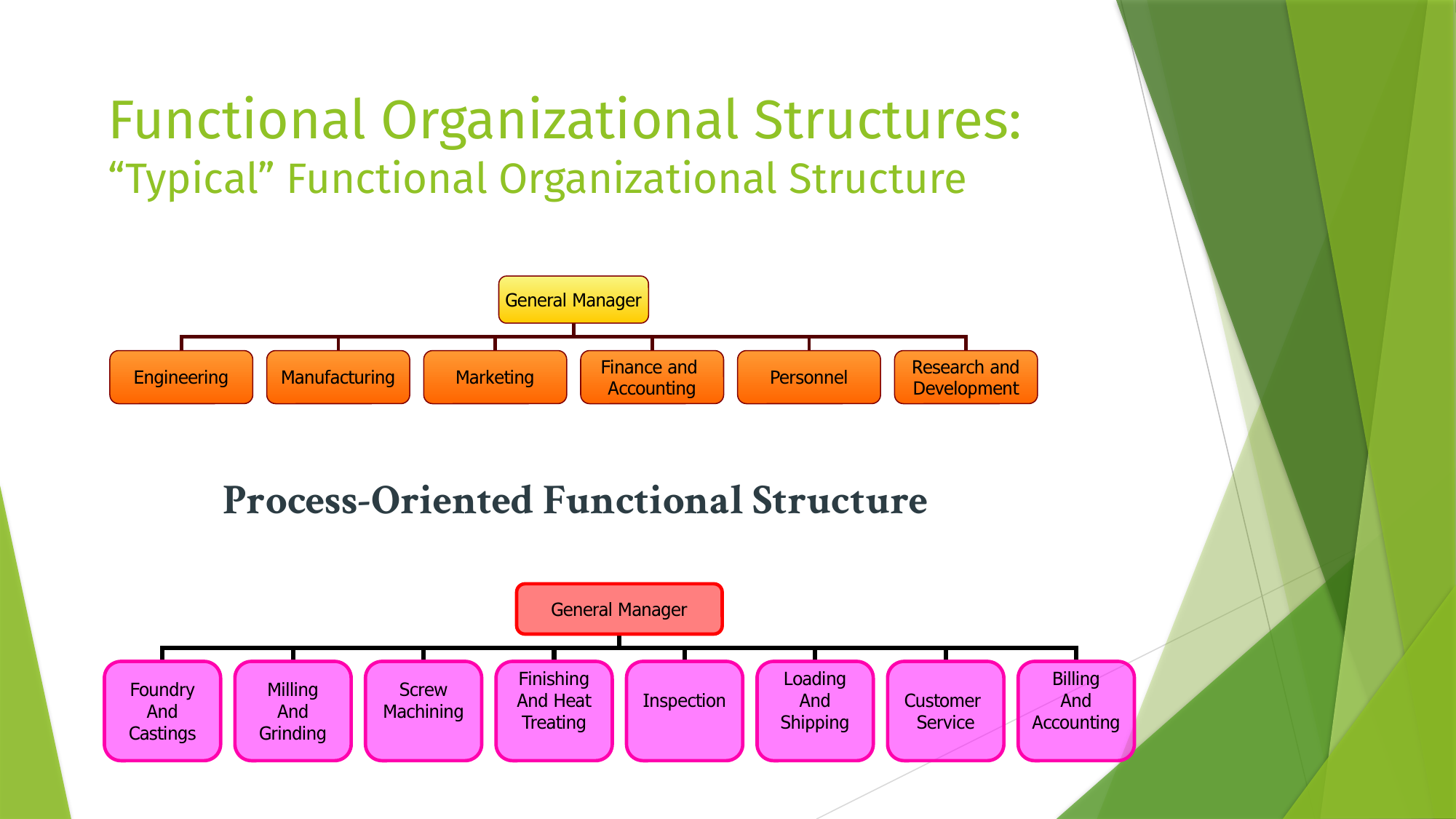

# Functional Organizational Structures: “Typical” Functional Organizational Structure
General Manager
Engineering
Manufacturing
Marketing
Finance and
Accounting
Personnel
Research and
Development
Process-Oriented Functional Structure
General Manager
Foundry
And
Castings
Milling
And
Grinding
Screw
Machining

Finishing
And Heat
Treating

Inspection

Loading
And
Shipping

Customer
Service
Billing
And
Accounting